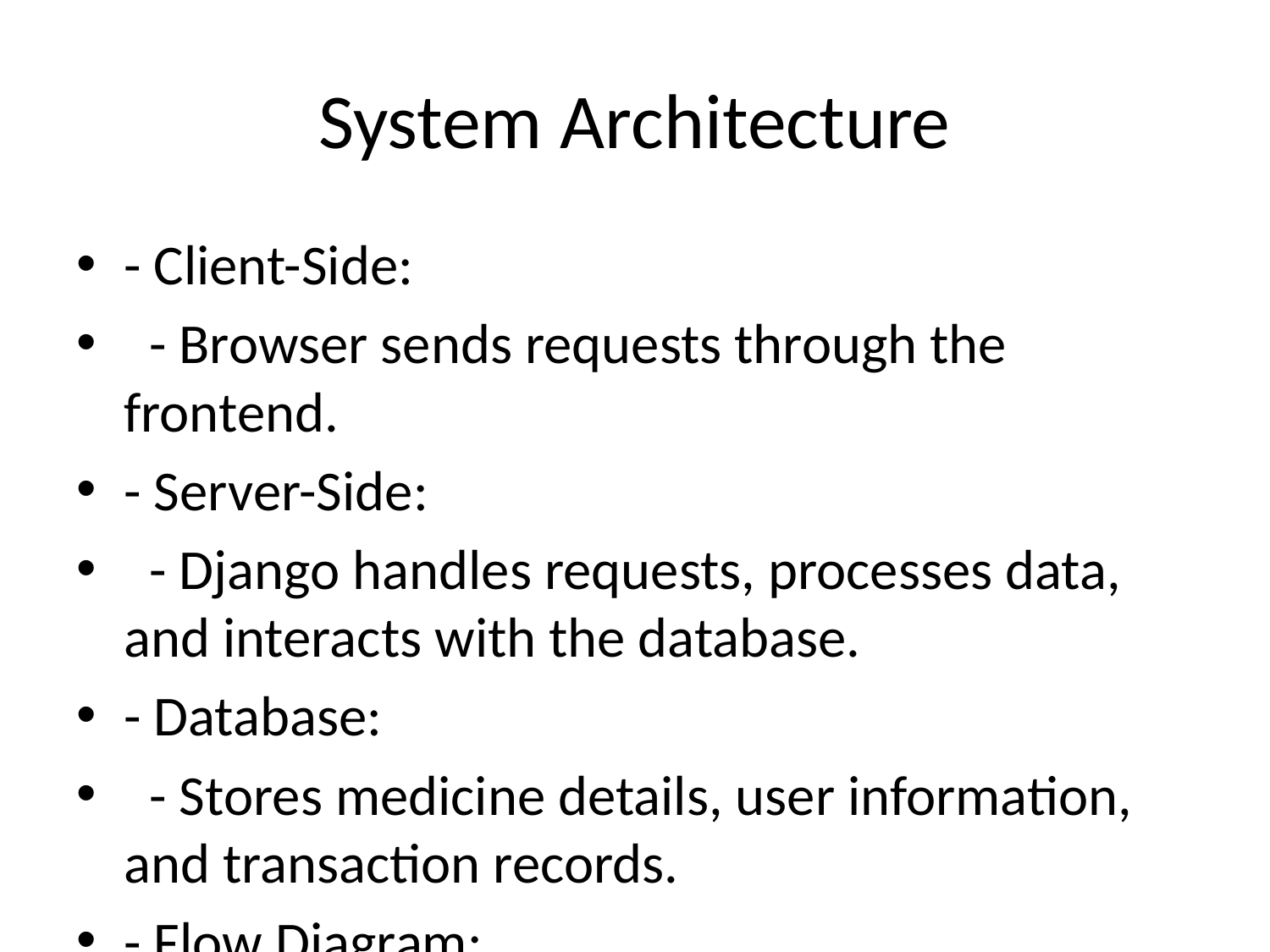

# System Architecture
- Client-Side:
  - Browser sends requests through the frontend.
- Server-Side:
  - Django handles requests, processes data, and interacts with the database.
- Database:
  - Stores medicine details, user information, and transaction records.
- Flow Diagram:
  - Add a simple diagram showing the interaction between client, server, and database.